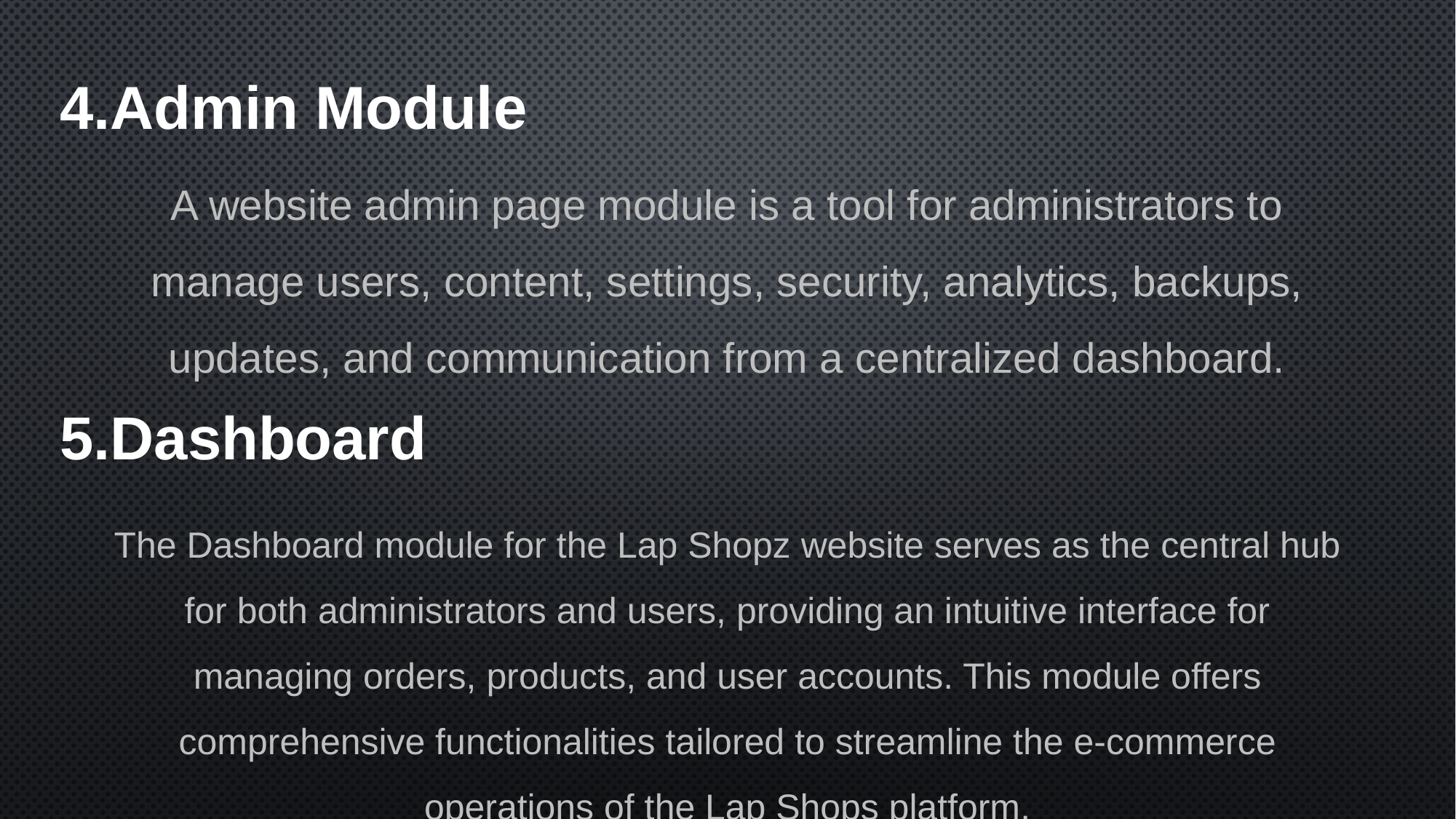

4.Admin Module
A website admin page module is a tool for administrators to manage users, content, settings, security, analytics, backups, updates, and communication from a centralized dashboard.
5.Dashboard
The Dashboard module for the Lap Shopz website serves as the central hub for both administrators and users, providing an intuitive interface for managing orders, products, and user accounts. This module offers comprehensive functionalities tailored to streamline the e-commerce operations of the Lap Shops platform.